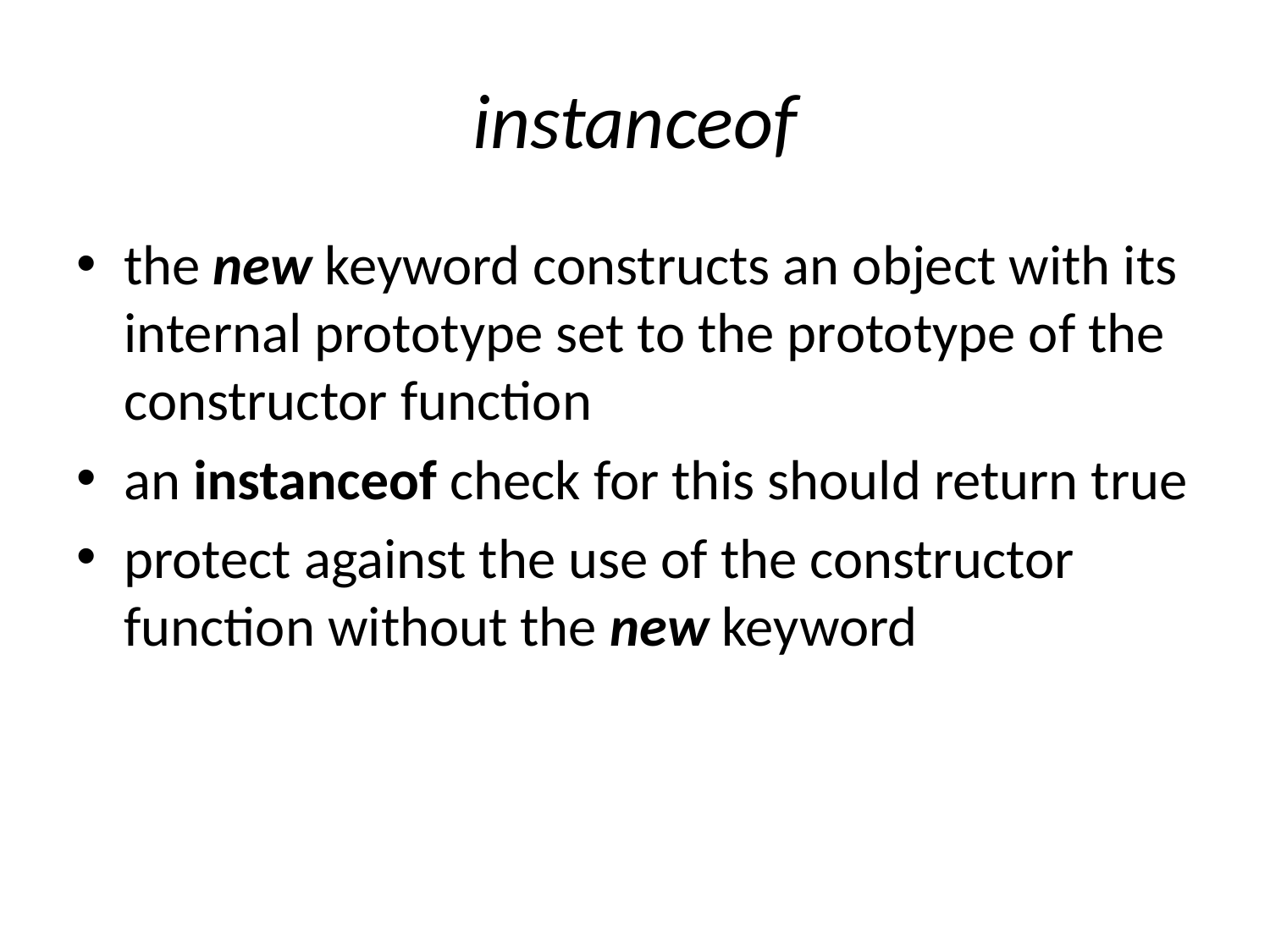

# instanceof
the new keyword constructs an object with its internal prototype set to the prototype of the constructor function
an instanceof check for this should return true
protect against the use of the constructor function without the new keyword